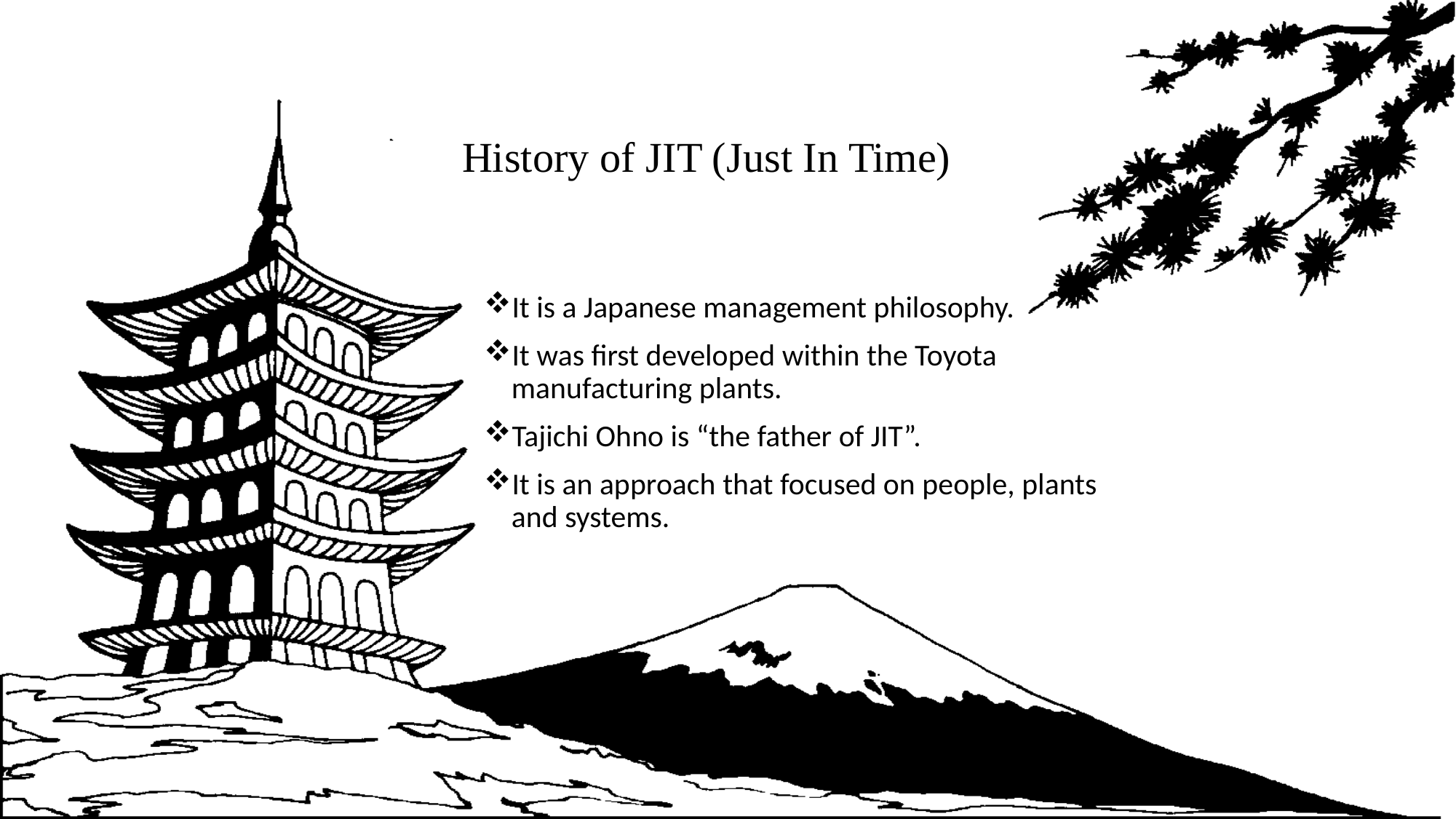

# History of JIT (Just In Time)
It is a Japanese management philosophy.
It was first developed within the Toyota manufacturing plants.
Tajichi Ohno is “the father of JIT”.
It is an approach that focused on people, plants and systems.